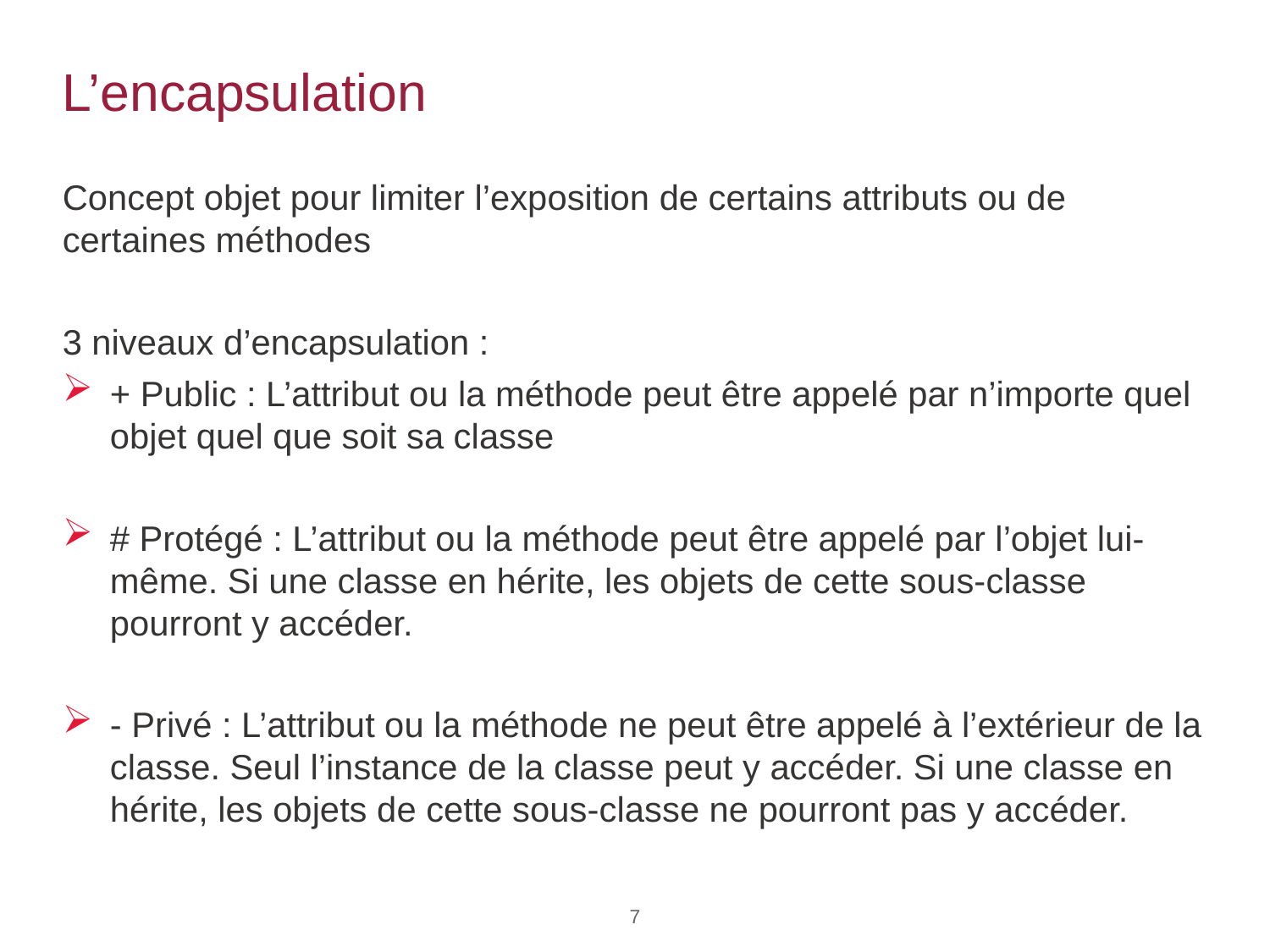

# L’encapsulation
Concept objet pour limiter l’exposition de certains attributs ou de certaines méthodes

3 niveaux d’encapsulation :
+ Public : L’attribut ou la méthode peut être appelé par n’importe quel objet quel que soit sa classe

# Protégé : L’attribut ou la méthode peut être appelé par l’objet lui-même. Si une classe en hérite, les objets de cette sous-classe pourront y accéder.

- Privé : L’attribut ou la méthode ne peut être appelé à l’extérieur de la classe. Seul l’instance de la classe peut y accéder. Si une classe en hérite, les objets de cette sous-classe ne pourront pas y accéder.

7